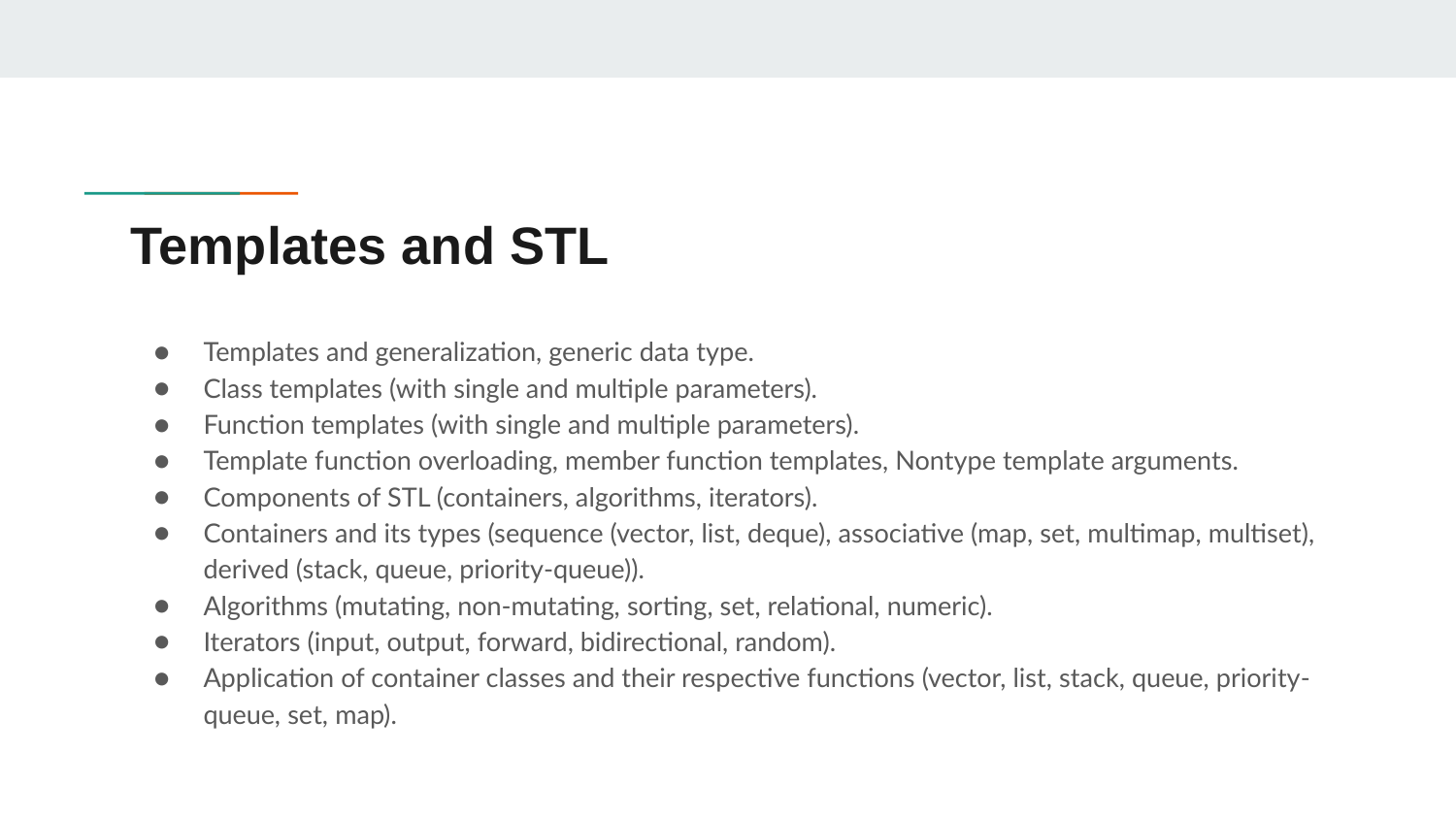

# Templates and STL
Templates and generalization, generic data type.
Class templates (with single and multiple parameters).
Function templates (with single and multiple parameters).
Template function overloading, member function templates, Nontype template arguments.
Components of STL (containers, algorithms, iterators).
Containers and its types (sequence (vector, list, deque), associative (map, set, multimap, multiset), derived (stack, queue, priority-queue)).
Algorithms (mutating, non-mutating, sorting, set, relational, numeric).
Iterators (input, output, forward, bidirectional, random).
Application of container classes and their respective functions (vector, list, stack, queue, priority-queue, set, map).